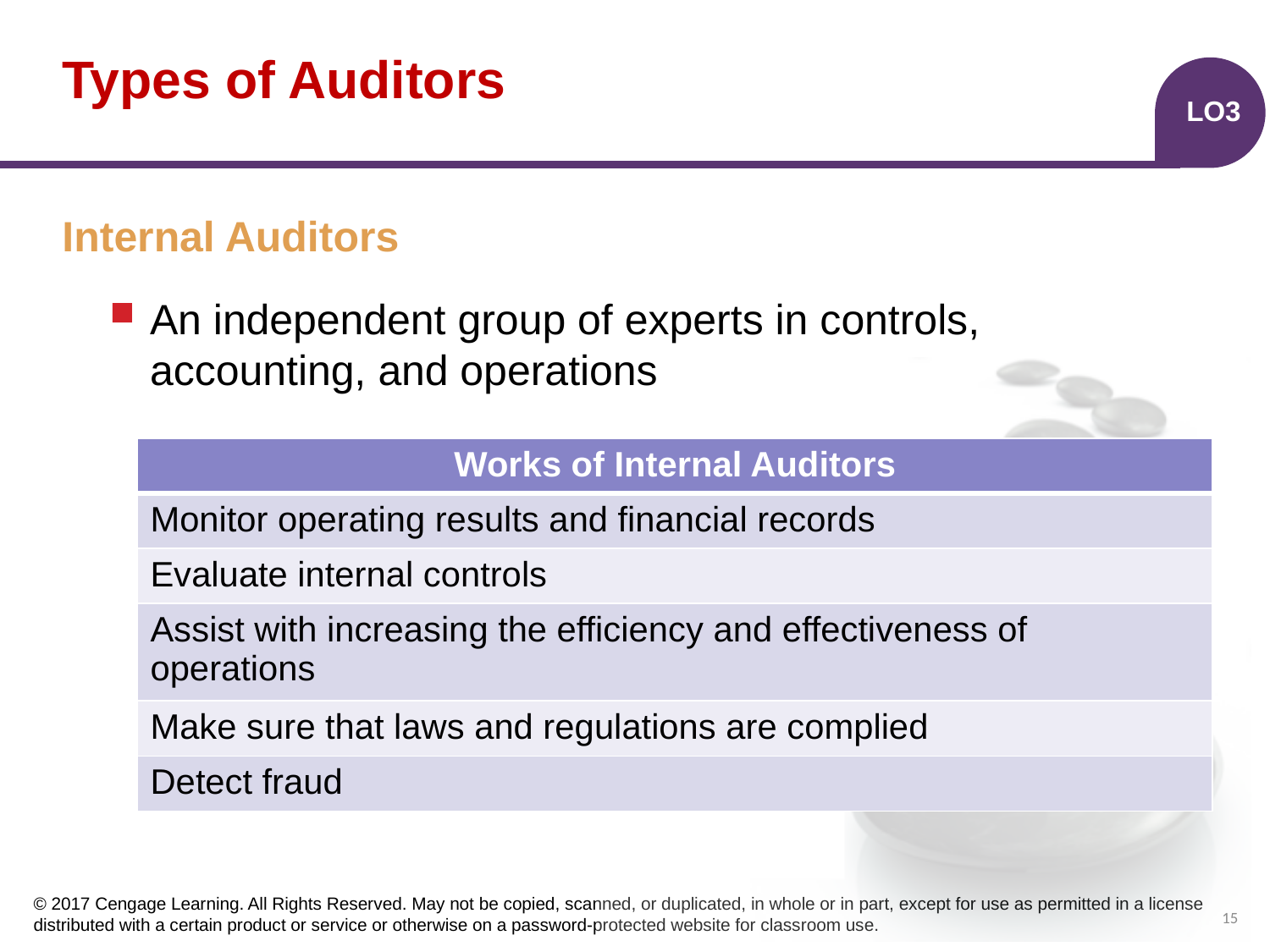

# Types of Auditors
LO3
Internal Auditors
An independent group of experts in controls, accounting, and operations
| Works of Internal Auditors |
| --- |
| Monitor operating results and financial records |
| Evaluate internal controls |
| Assist with increasing the efficiency and effectiveness of operations |
| Make sure that laws and regulations are complied |
| Detect fraud |

15